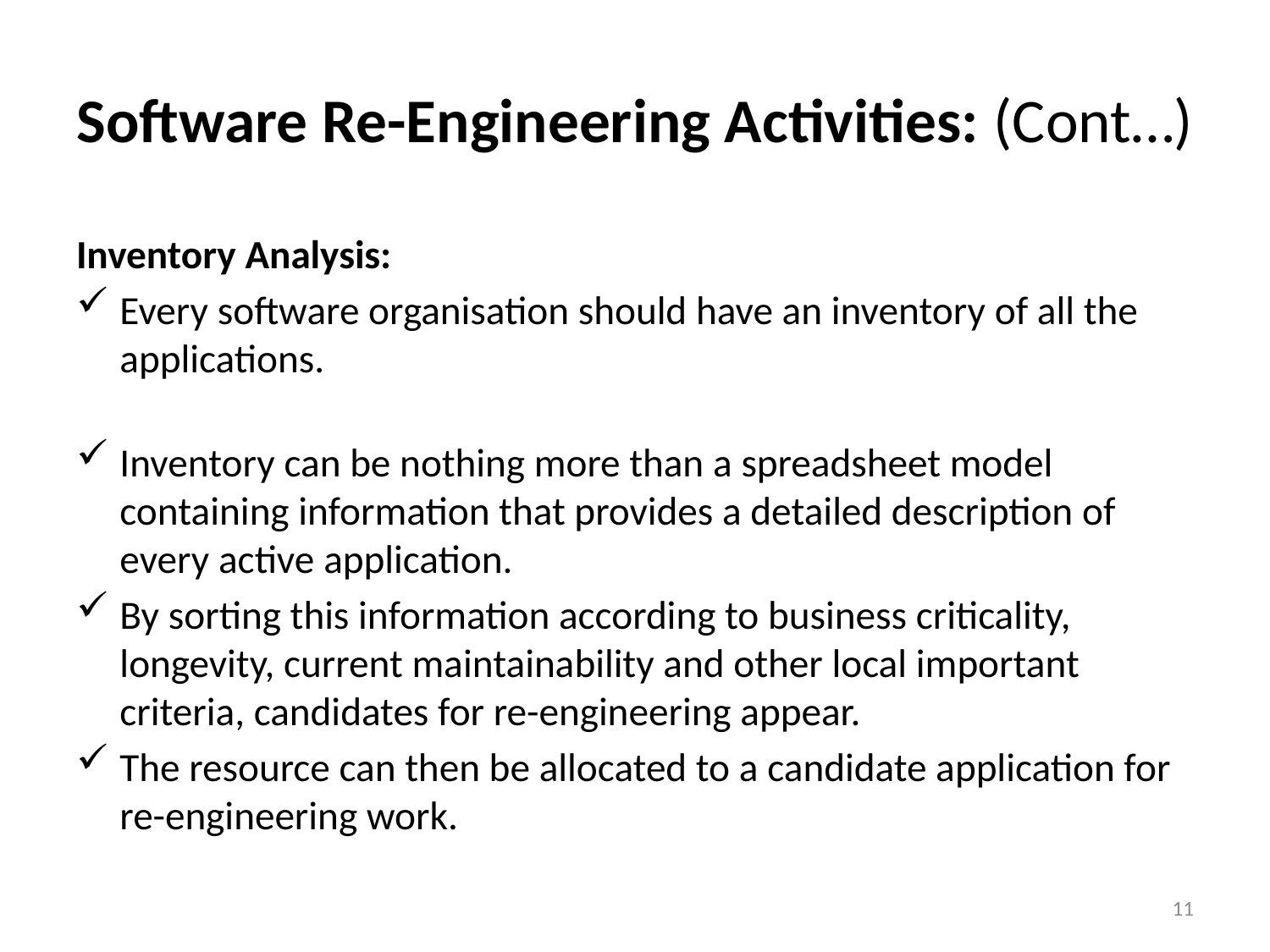

# Software Re-Engineering Activities: (Cont…)
Inventory Analysis:
Every software organisation should have an inventory of all the applications.
Inventory can be nothing more than a spreadsheet model containing information that provides a detailed description of every active application.
By sorting this information according to business criticality, longevity, current maintainability and other local important criteria, candidates for re-engineering appear.
The resource can then be allocated to a candidate application for re-engineering work.

11